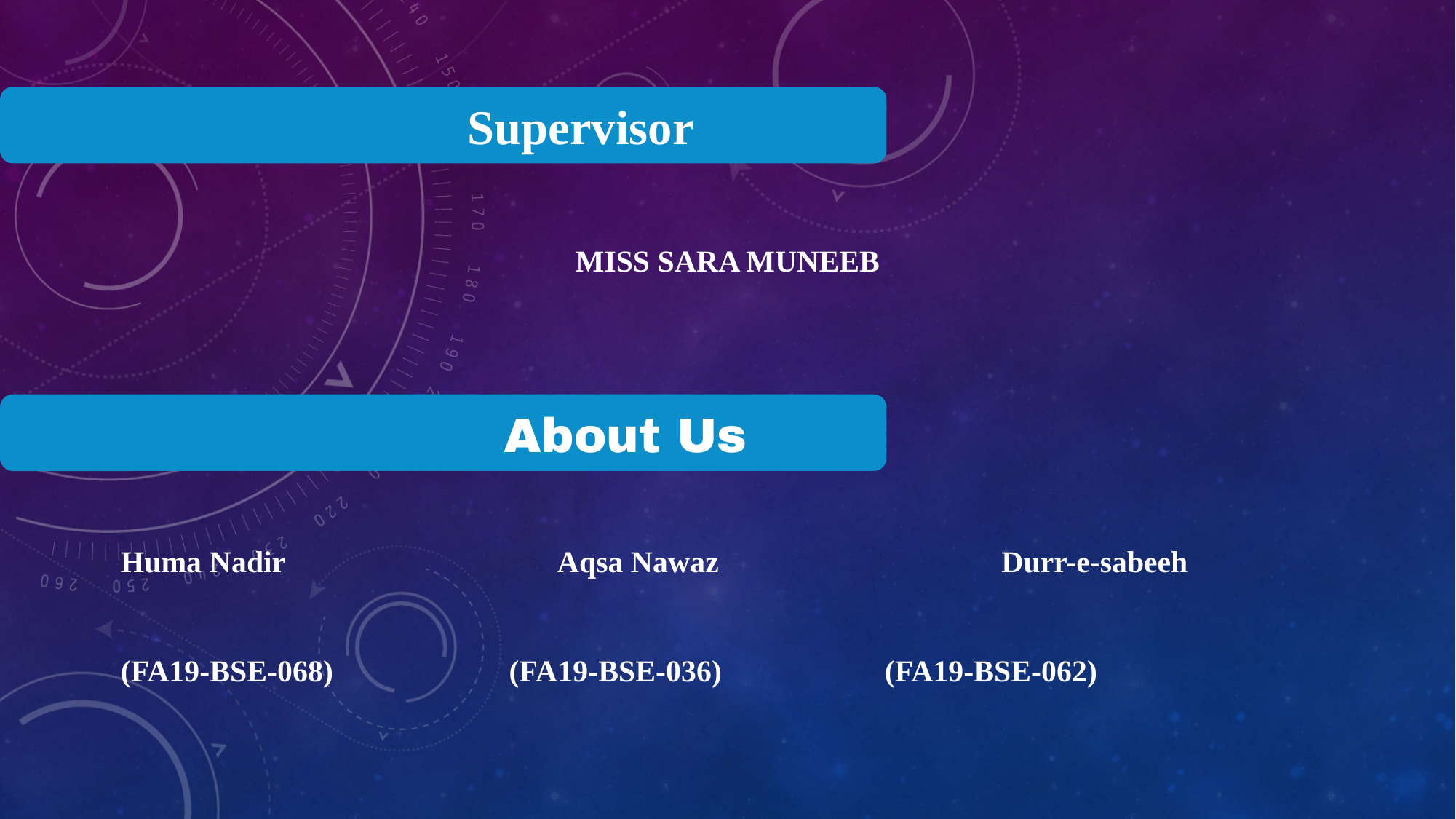

Supervisor

Miss Sara Muneeb
	   		          About Us
Huma Nadir 			Aqsa Nawaz	 		 Durr-e-sabeeh

(FA19-BSE-068)		        (FA19-BSE-036)		(FA19-BSE-062)